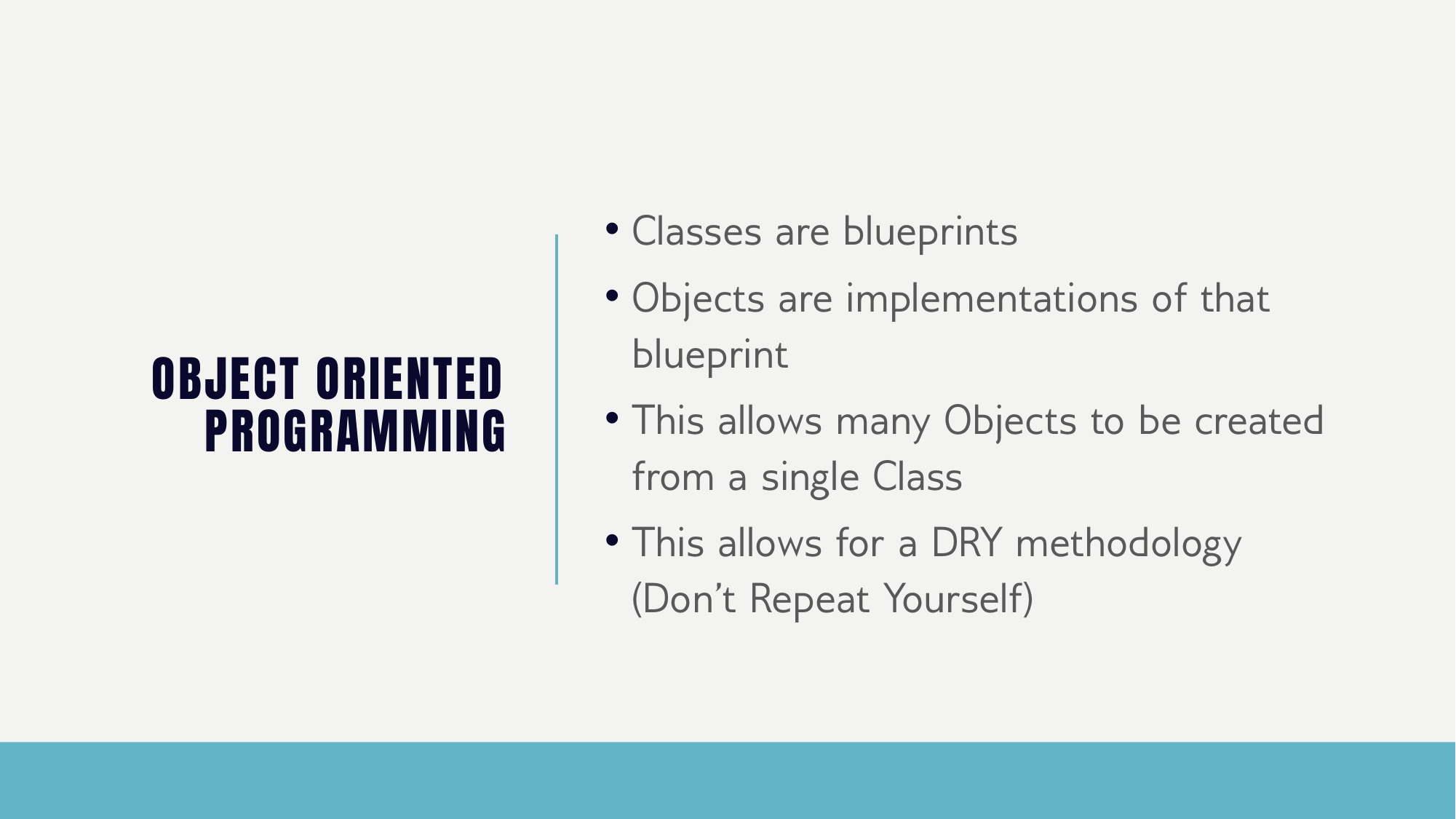

# Object Oriented programming
Classes are blueprints
Objects are implementations of that blueprint
This allows many Objects to be created from a single Class
This allows for a DRY methodology (Don’t Repeat Yourself)